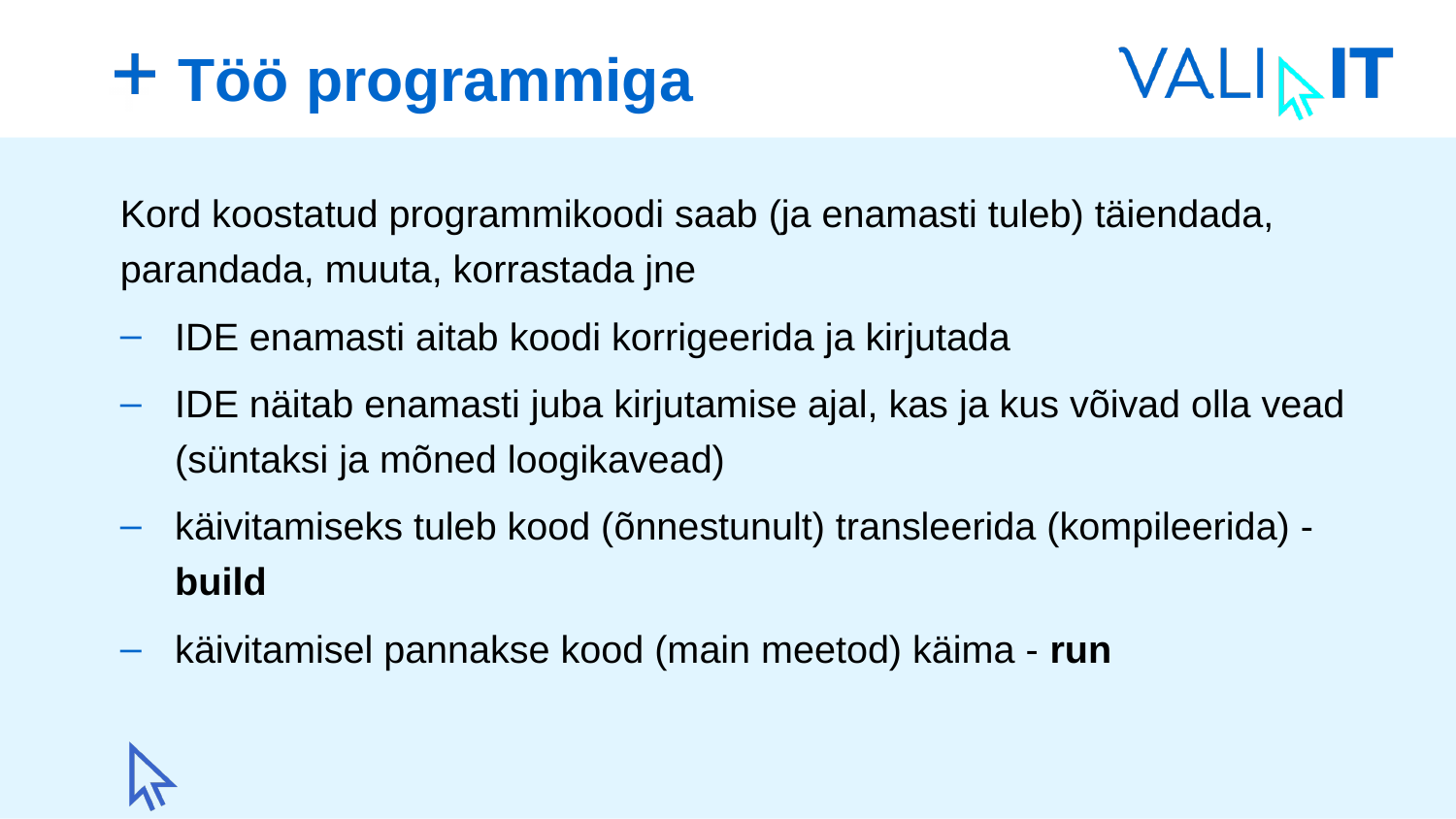

# Töö programmiga
Kord koostatud programmikoodi saab (ja enamasti tuleb) täiendada, parandada, muuta, korrastada jne
IDE enamasti aitab koodi korrigeerida ja kirjutada
IDE näitab enamasti juba kirjutamise ajal, kas ja kus võivad olla vead (süntaksi ja mõned loogikavead)
käivitamiseks tuleb kood (õnnestunult) transleerida (kompileerida) - build
käivitamisel pannakse kood (main meetod) käima - run